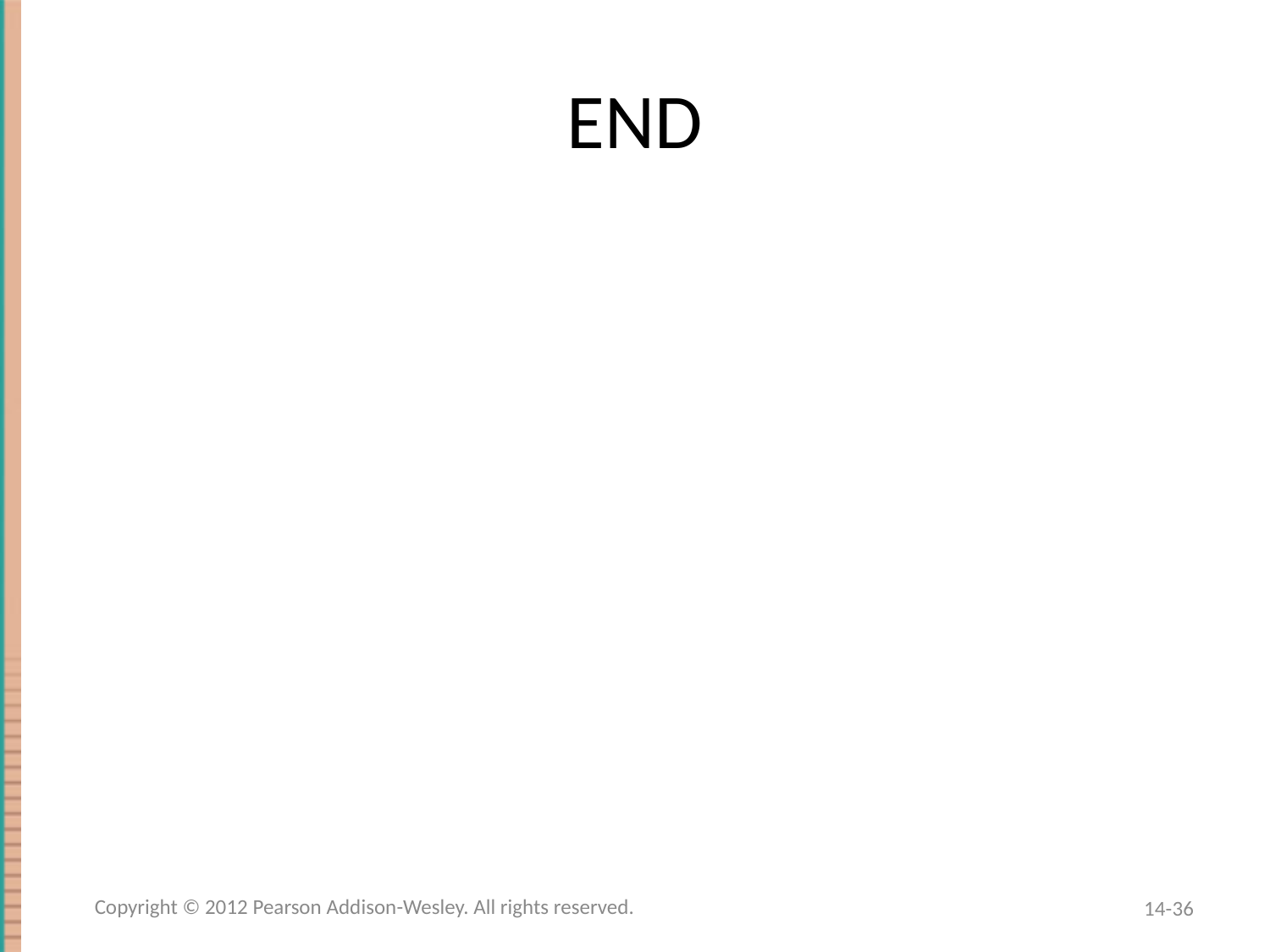

# END

Copyright © 2012 Pearson Addison-Wesley. All rights reserved.
14-36